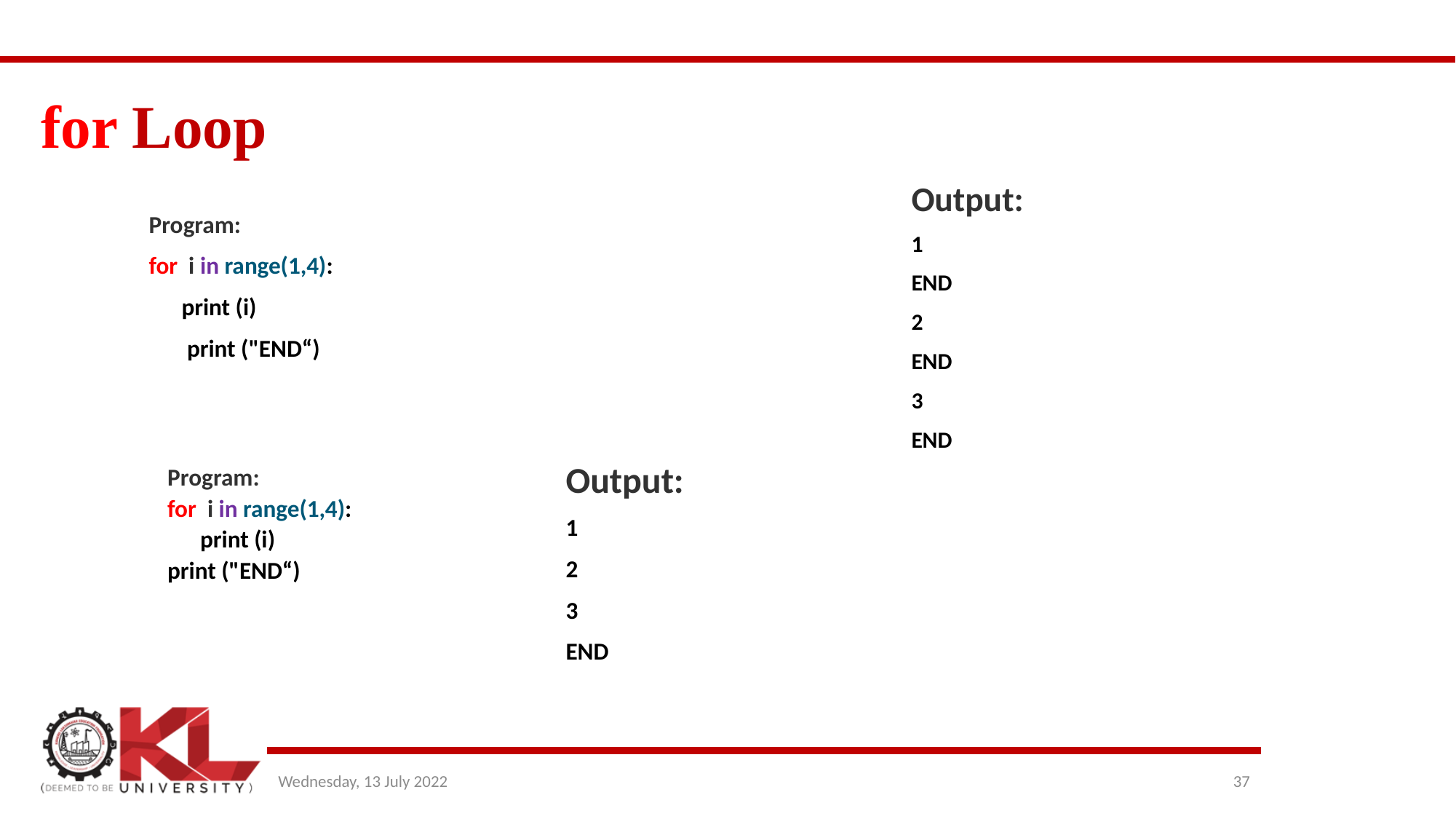

# for Loop
Output:
1
END
2
END
3
END
Program:
for  i in range(1,4):
      print (i)
	  print ("END“)
Program:
for  i in range(1,4):
      print (i)
print ("END“)
Output:
1
2
3
END
Wednesday, 13 July 2022
37